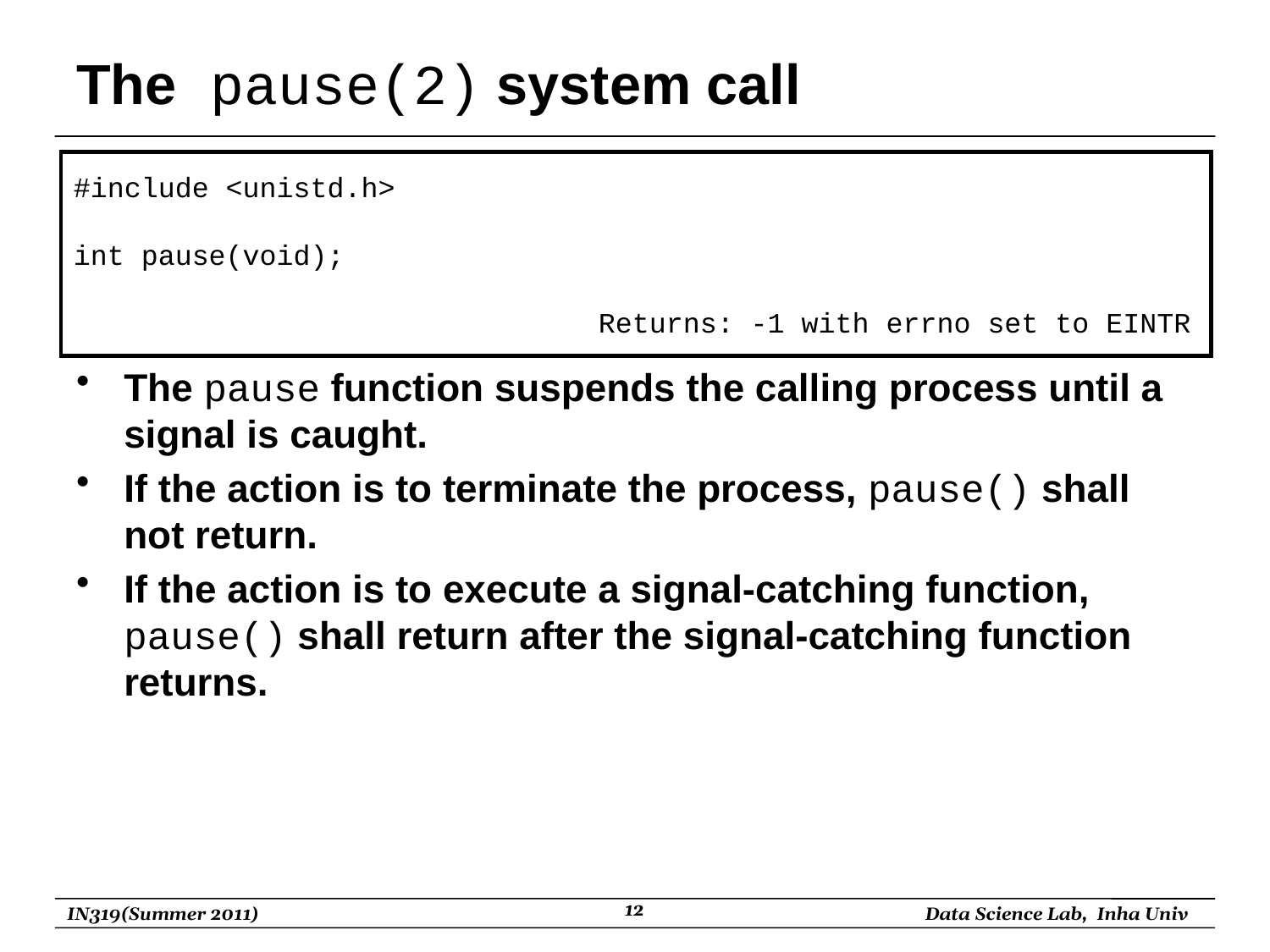

# The pause(2) system call
#include <unistd.h>

int pause(void);

				 Returns: -1 with errno set to EINTR
The pause function suspends the calling process until a signal is caught.
If the action is to terminate the process, pause() shall not return.
If the action is to execute a signal-catching function, pause() shall return after the signal-catching function returns.
12